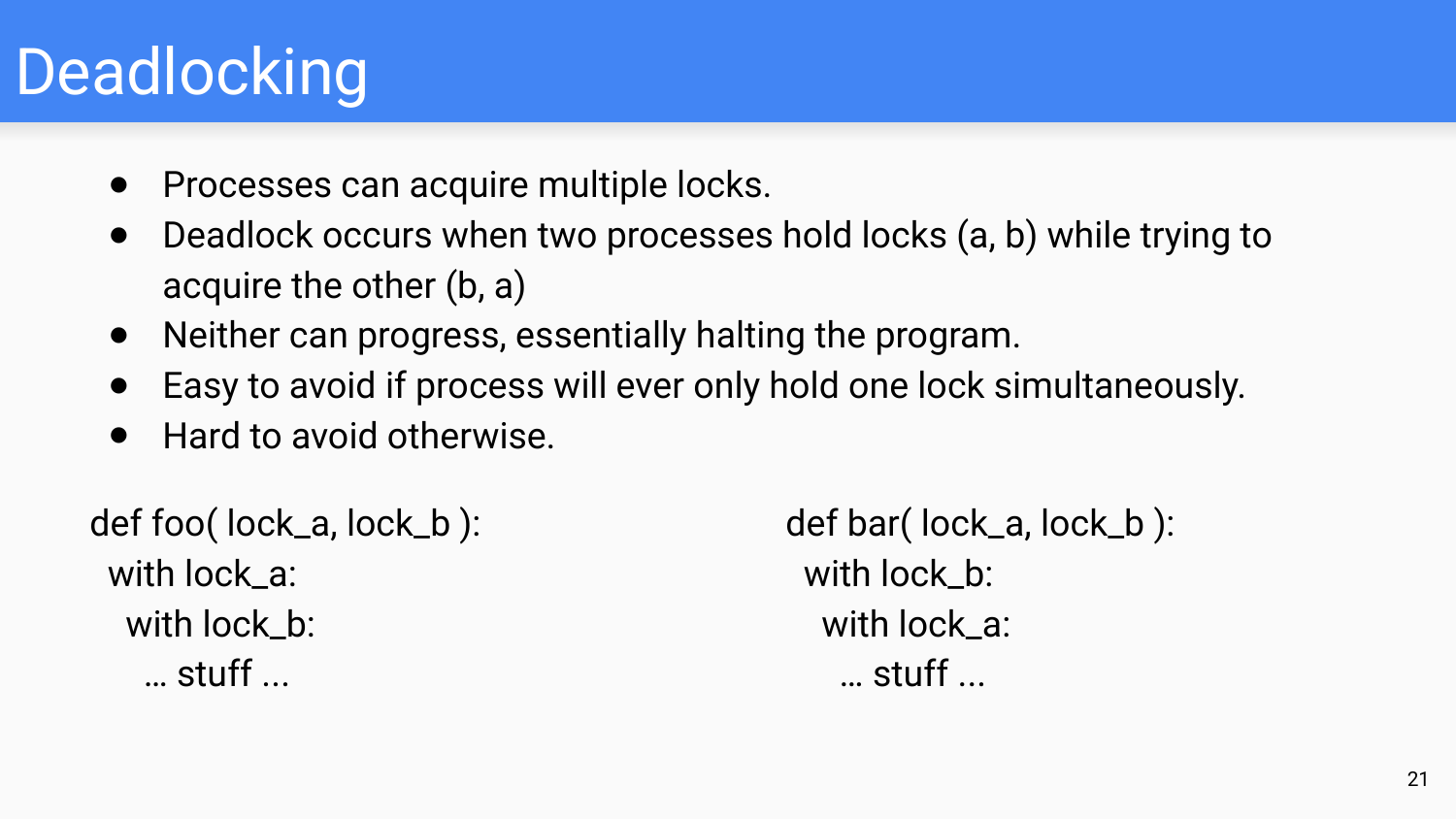

Deadlocking
Processes can acquire multiple locks.
Deadlock occurs when two processes hold locks (a, b) while trying to acquire the other (b, a)
Neither can progress, essentially halting the program.
Easy to avoid if process will ever only hold one lock simultaneously.
Hard to avoid otherwise.

def foo( lock_a, lock_b ):
  with lock_a:
    with lock_b:
      … stuff ...
def bar( lock_a, lock_b ):
  with lock_b:
    with lock_a:
      … stuff ...

21